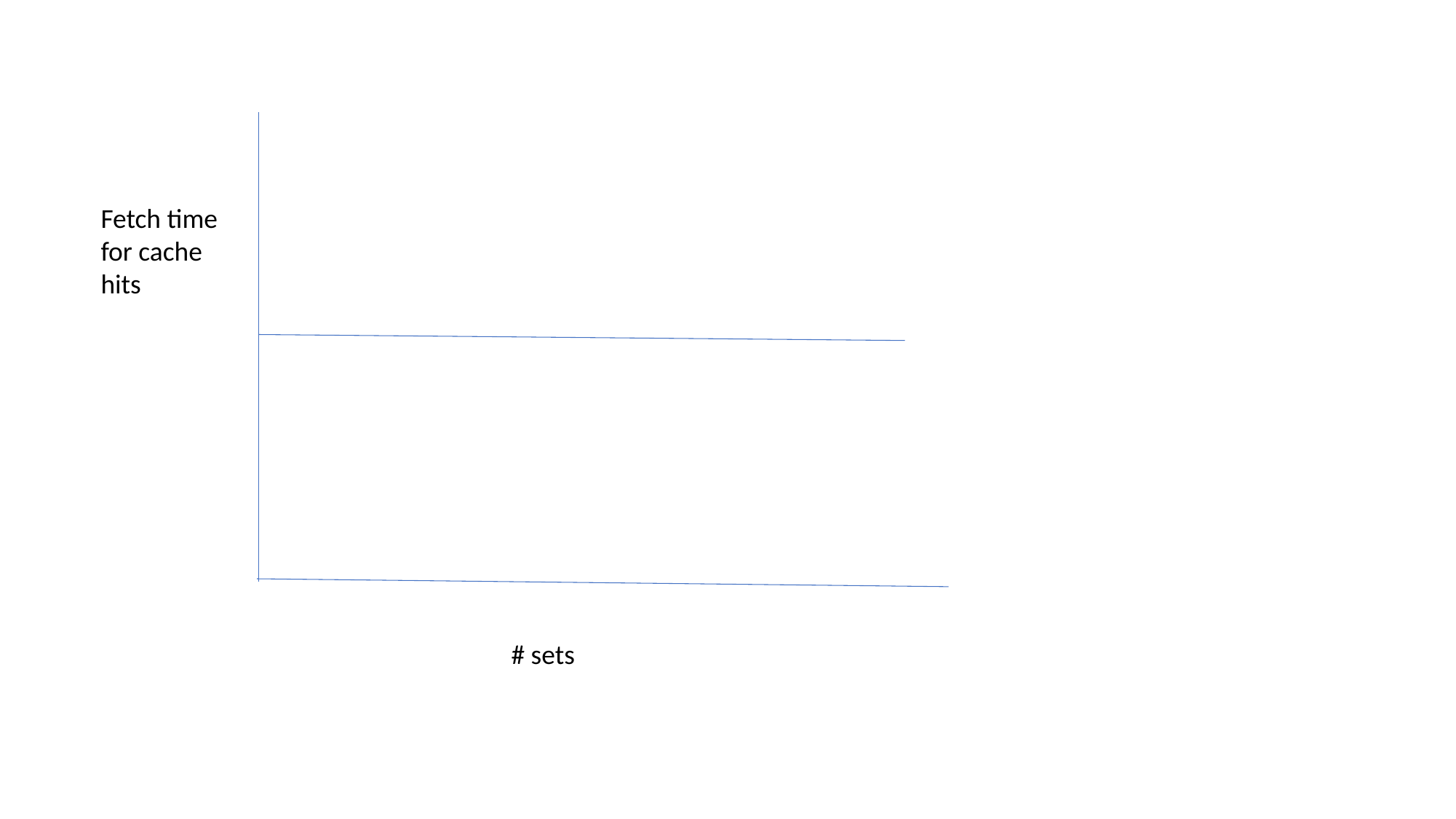

Fetch time
for cache
hits
# sets